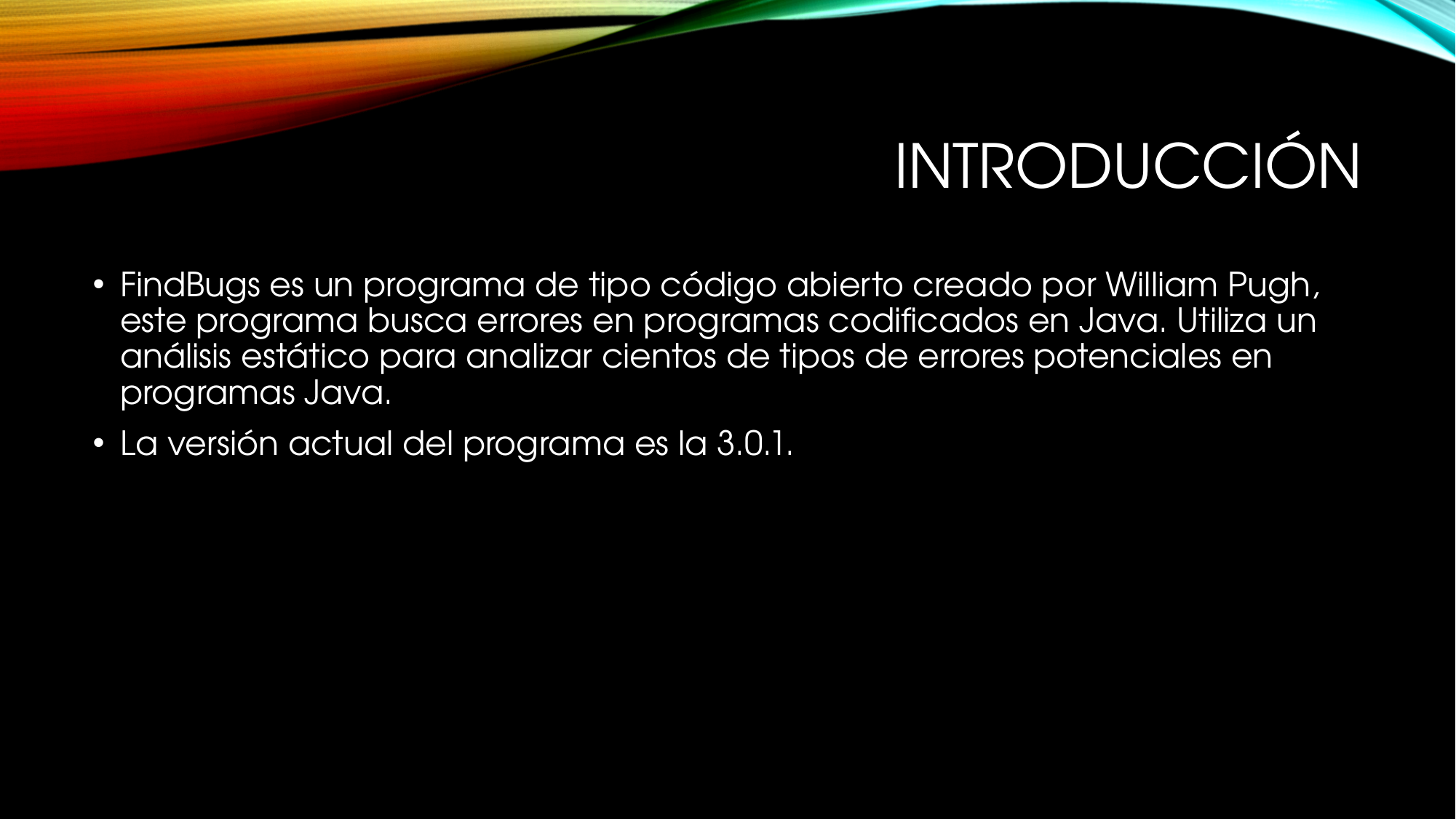

# INTRODUCCIÓN
FindBugs es un programa de tipo código abierto creado por William Pugh, este programa busca errores en programas codificados en Java. Utiliza un análisis estático para analizar cientos de tipos de errores potenciales en  programas Java.
La versión actual del programa es la 3.0.1.